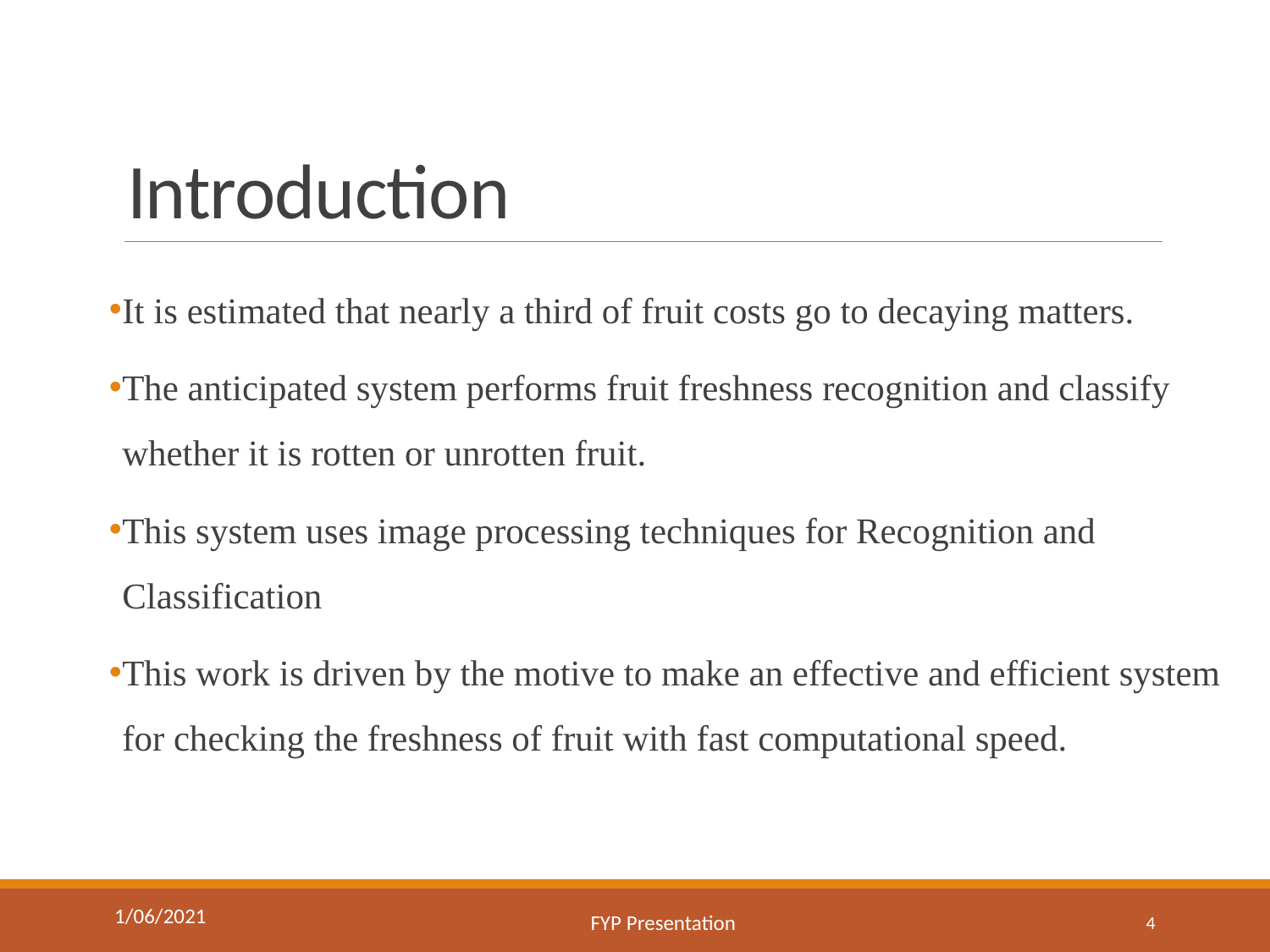

# Introduction
It is estimated that nearly a third of fruit costs go to decaying matters.
The anticipated system performs fruit freshness recognition and classify whether it is rotten or unrotten fruit.
This system uses image processing techniques for Recognition and Classification
This work is driven by the motive to make an effective and efficient system for checking the freshness of fruit with fast computational speed.

1/06/2021
FYP Presentation
4